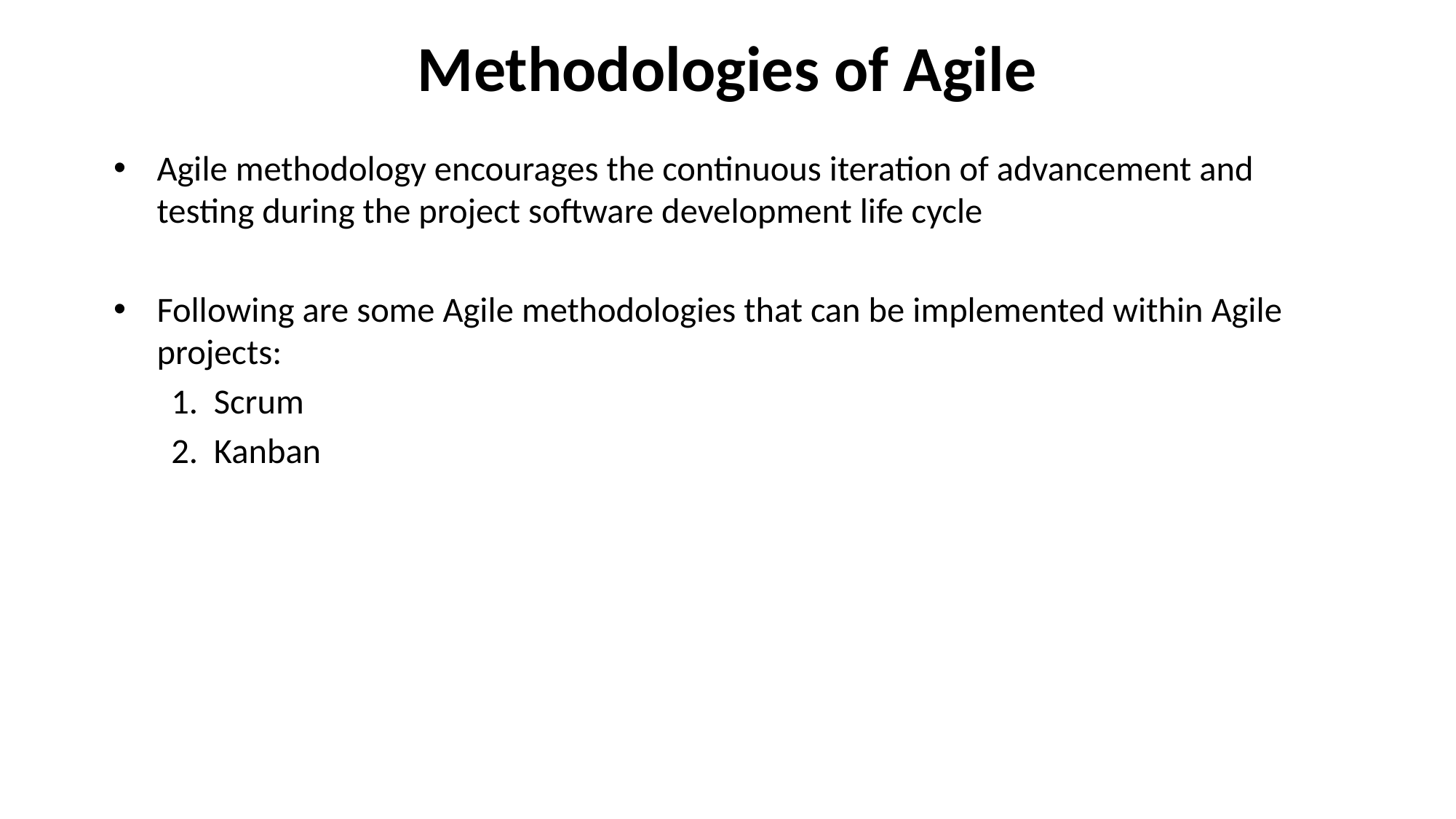

Methodologies of Agile
Agile methodology encourages the continuous iteration of advancement and testing during the project software development life cycle

Following are some Agile methodologies that can be implemented within Agile projects:
1.  Scrum
2.  Kanban